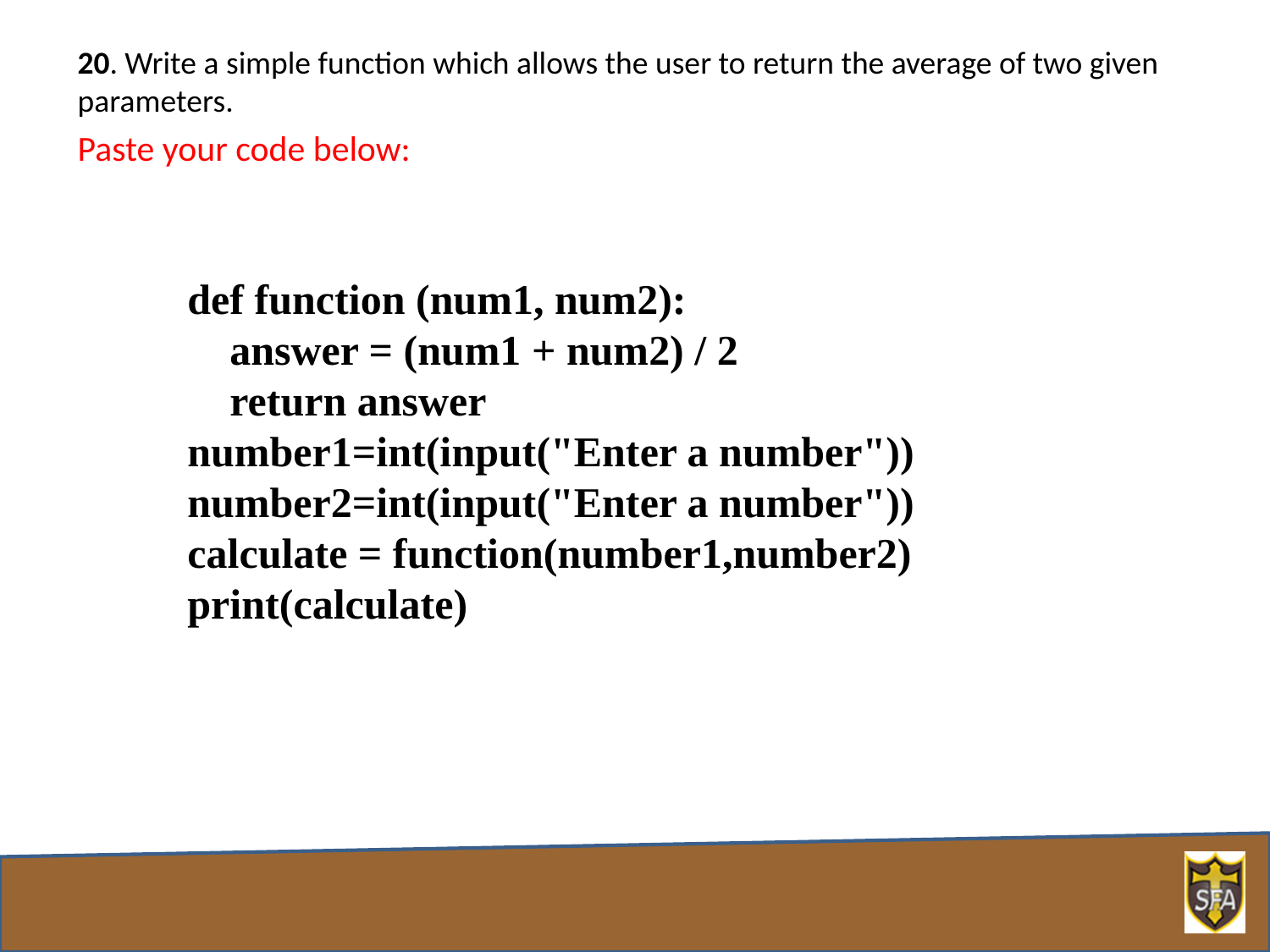

20. Write a simple function which allows the user to return the average of two given parameters.
Paste your code below:

def function (num1, num2):
    answer = (num1 + num2) / 2
    return answer
number1=int(input("Enter a number"))
number2=int(input("Enter a number"))
calculate = function(number1,number2)
print(calculate)